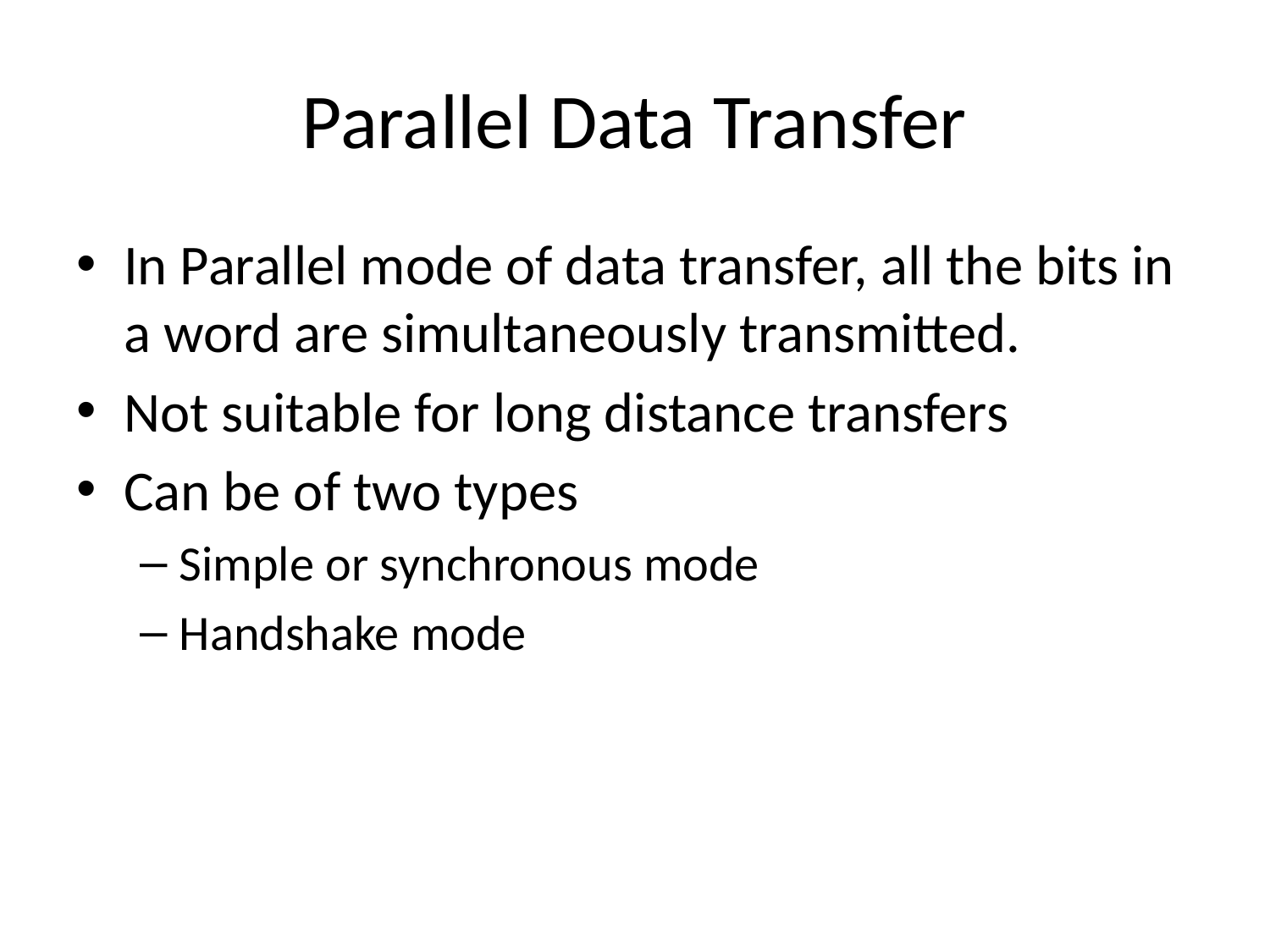

# Parallel Data Transfer
In Parallel mode of data transfer, all the bits in a word are simultaneously transmitted.
Not suitable for long distance transfers
Can be of two types
Simple or synchronous mode
Handshake mode